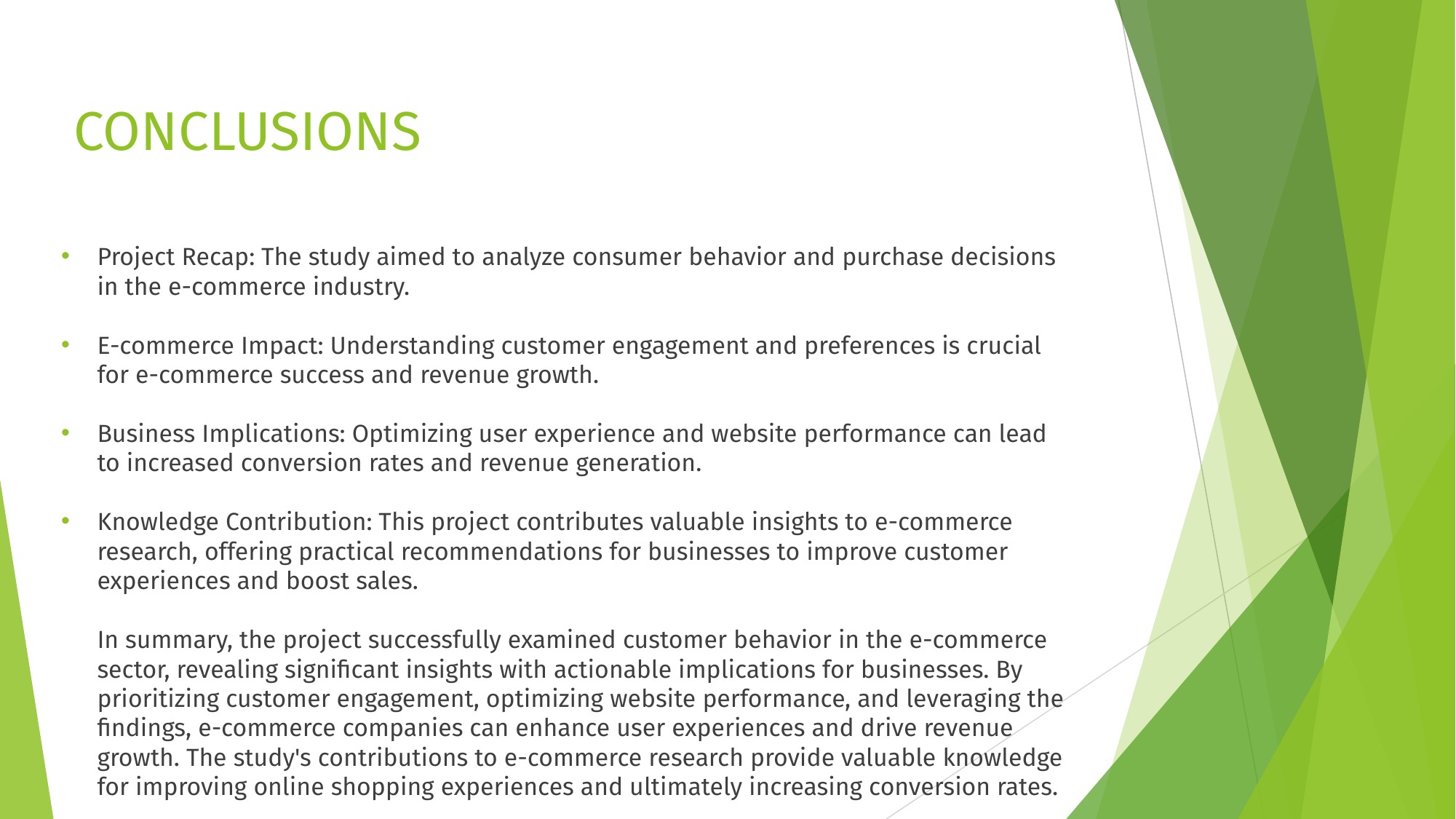

# CONCLUSIONS

Project Recap: The study aimed to analyze consumer behavior and purchase decisions in the e-commerce industry.

E-commerce Impact: Understanding customer engagement and preferences is crucial for e-commerce success and revenue growth.

Business Implications: Optimizing user experience and website performance can lead to increased conversion rates and revenue generation.

Knowledge Contribution: This project contributes valuable insights to e-commerce research, offering practical recommendations for businesses to improve customer experiences and boost sales.

In summary, the project successfully examined customer behavior in the e-commerce sector, revealing significant insights with actionable implications for businesses. By prioritizing customer engagement, optimizing website performance, and leveraging the findings, e-commerce companies can enhance user experiences and drive revenue growth. The study's contributions to e-commerce research provide valuable knowledge for improving online shopping experiences and ultimately increasing conversion rates.